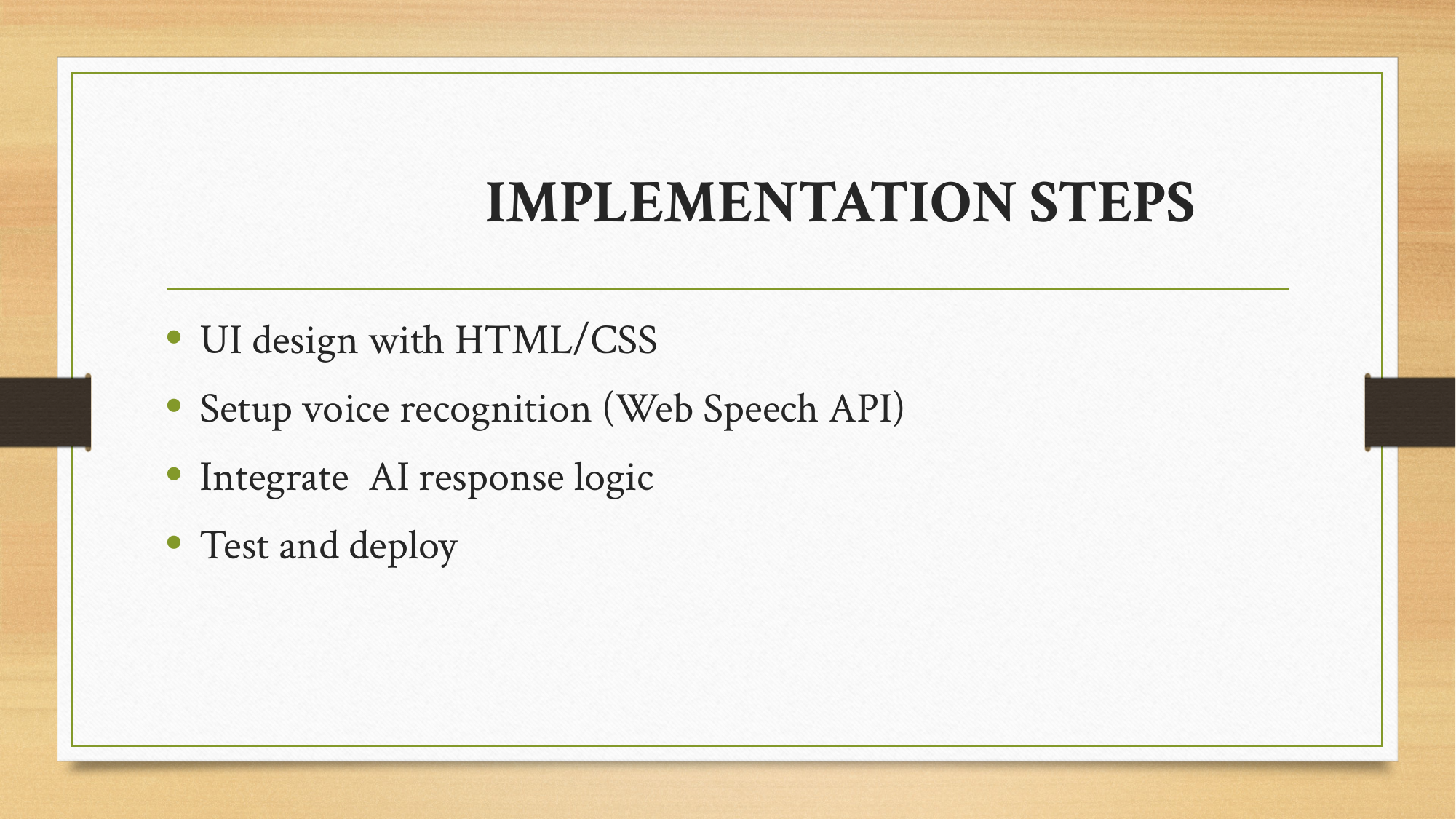

# IMPLEMENTATION STEPS
UI design with HTML/CSS
Setup voice recognition (Web Speech API)
Integrate  AI response logic
Test and deploy